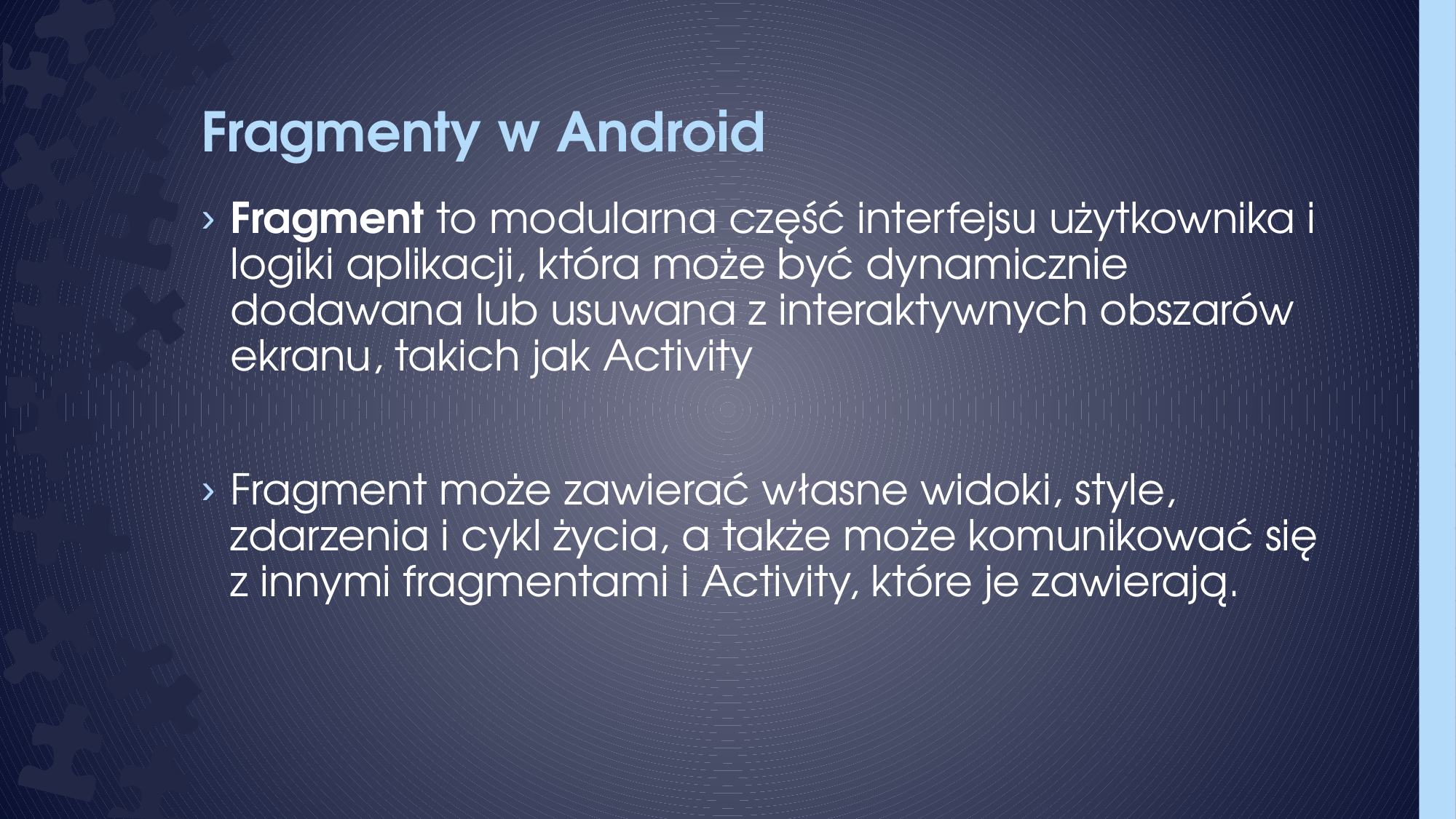

# Fragmenty w Android
Fragment to modularna część interfejsu użytkownika i logiki aplikacji, która może być dynamicznie dodawana lub usuwana z interaktywnych obszarów ekranu, takich jak Activity

Fragment może zawierać własne widoki, style, zdarzenia i cykl życia, a także może komunikować się z innymi fragmentami i Activity, które je zawierają.